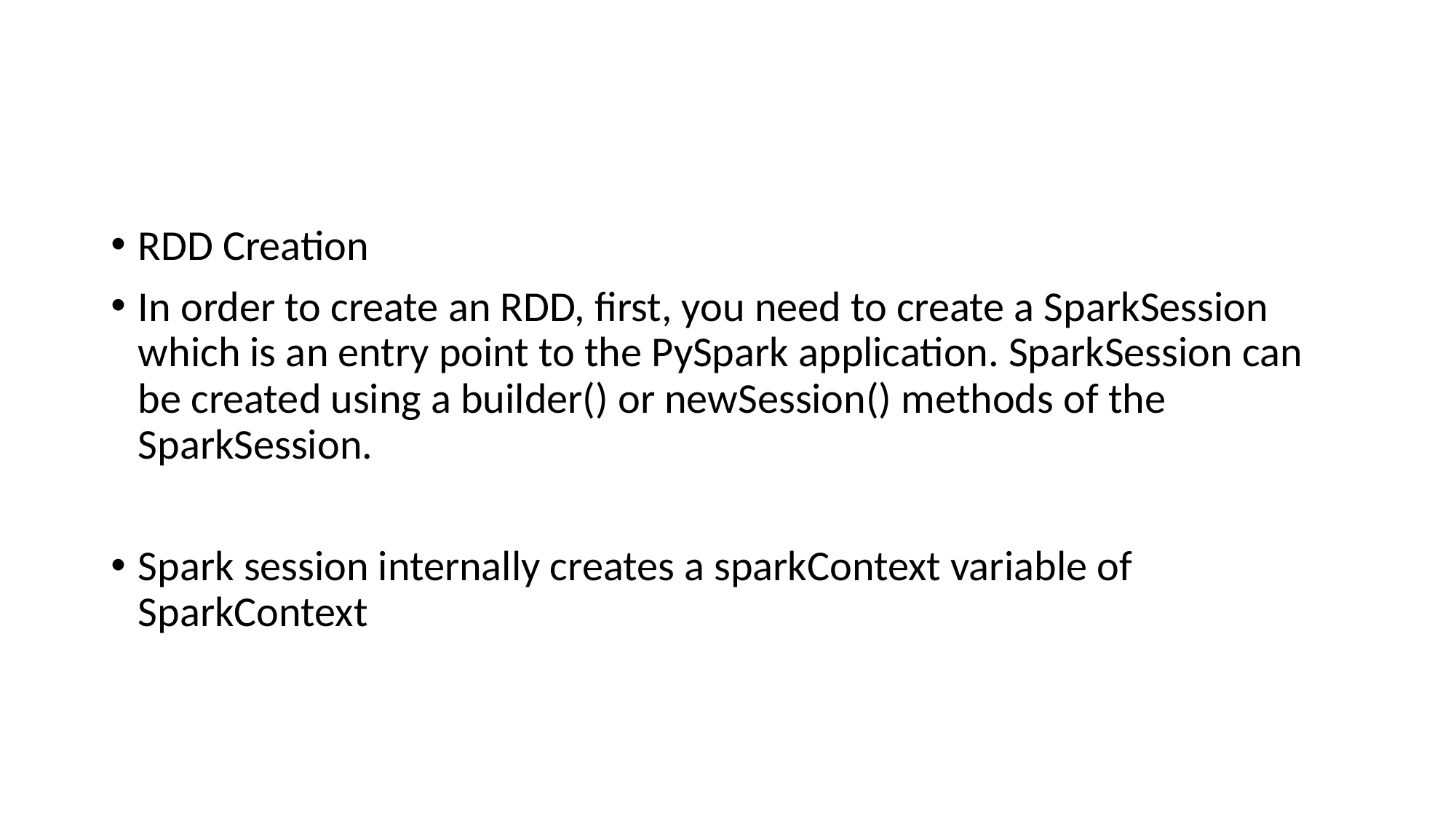

#
RDD Creation
In order to create an RDD, first, you need to create a SparkSession which is an entry point to the PySpark application. SparkSession can be created using a builder() or newSession() methods of the SparkSession.

Spark session internally creates a sparkContext variable of SparkContext